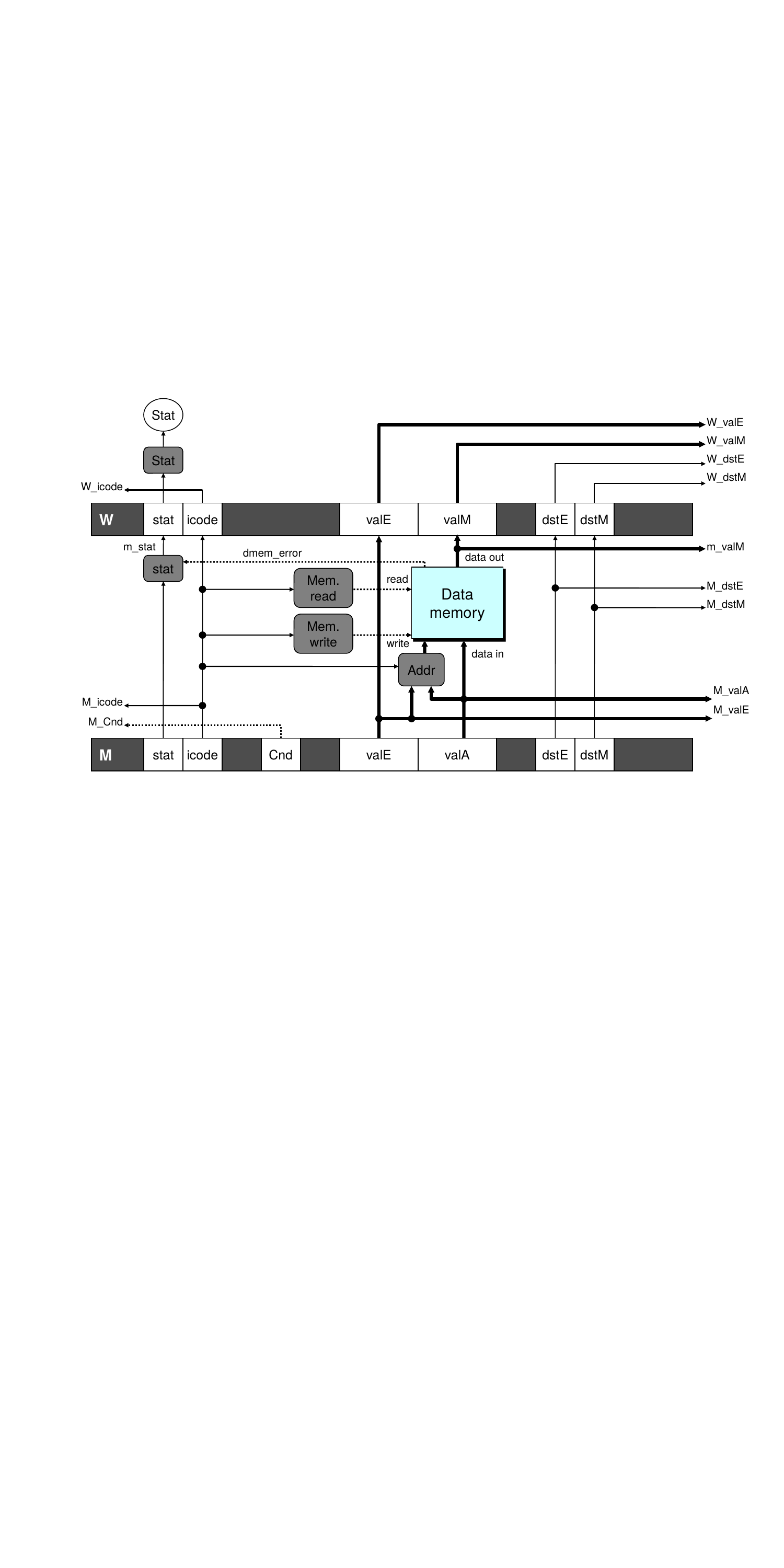

Stat
W_valE

W_valM

Stat
W_dstE

W_dstM

W_icode

W
stat
icode
valE
valM
dstE
dstM

m_stat

m_valM
dmem_error

data out

stat

Data
memory
Mem.
read
read
M_dstE

M_dstM

Mem.
write

write

data in
Addr

M_valA

M_icode

M_valE

M_Cnd

M
stat
icode
Cnd
valE
valA
dstE
dstM